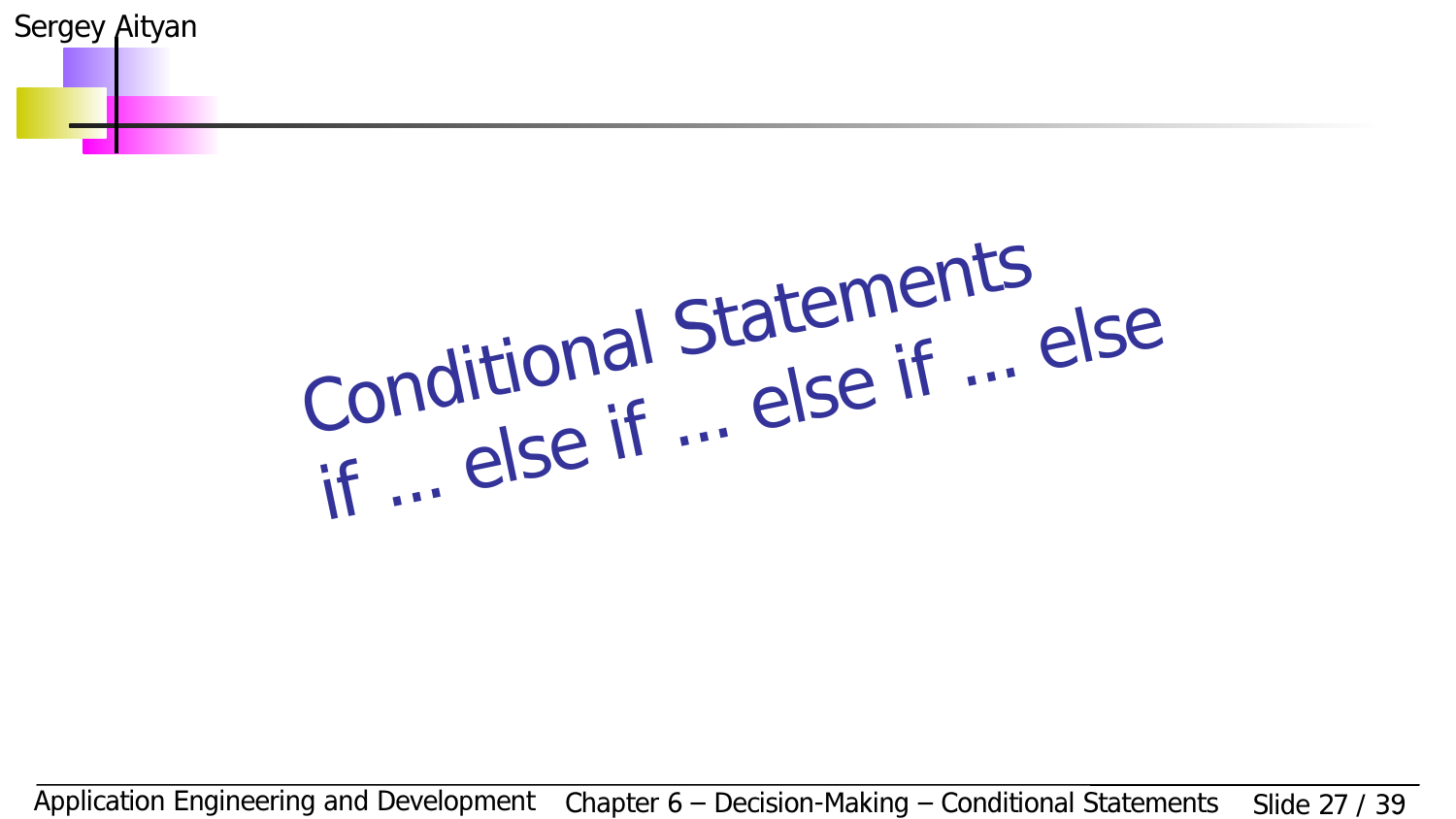

Conditional Statements
if … else if … else if … else